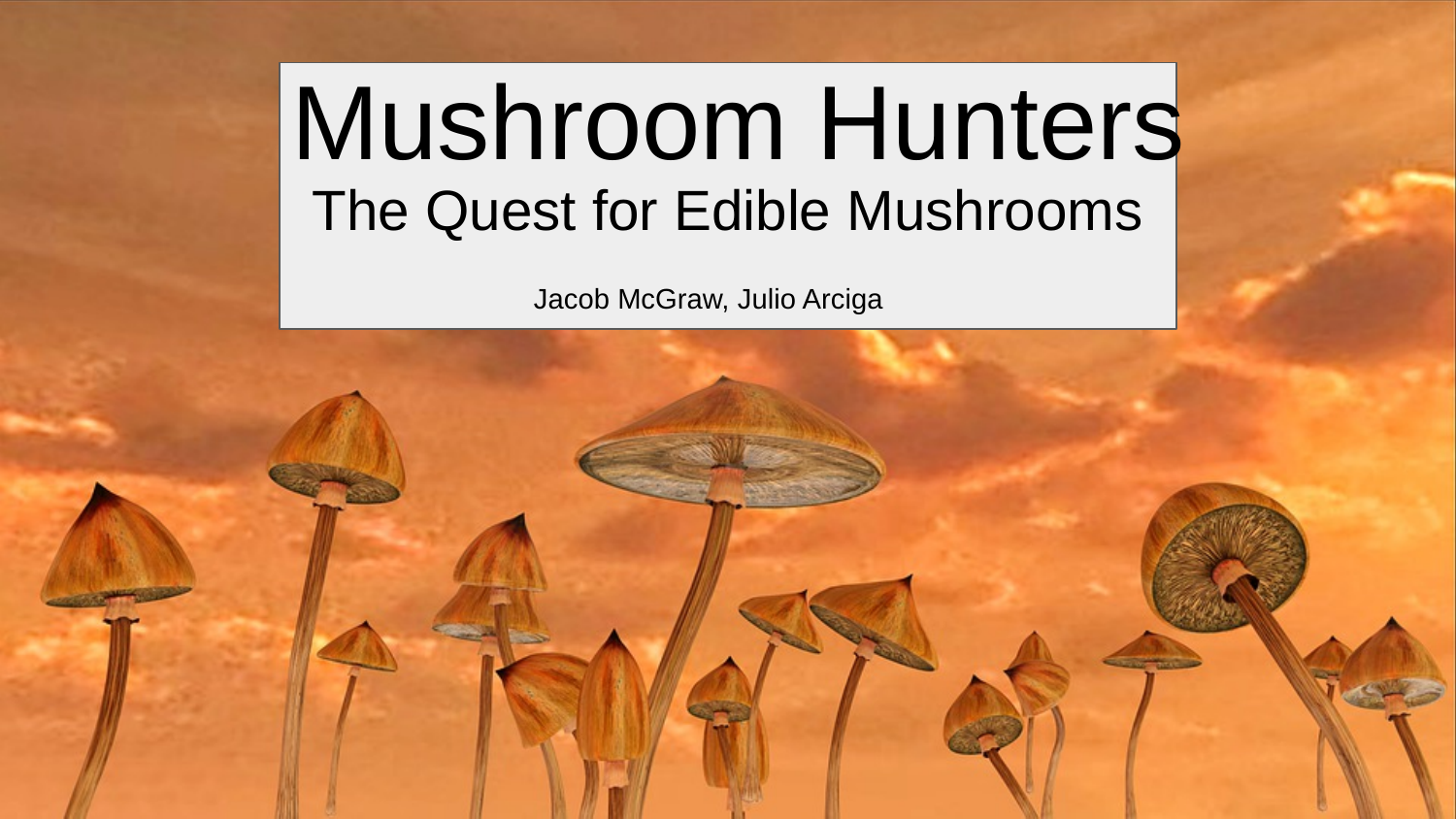

# Mushroom Hunters

The Quest for Edible Mushrooms
Jacob McGraw, Julio Arciga